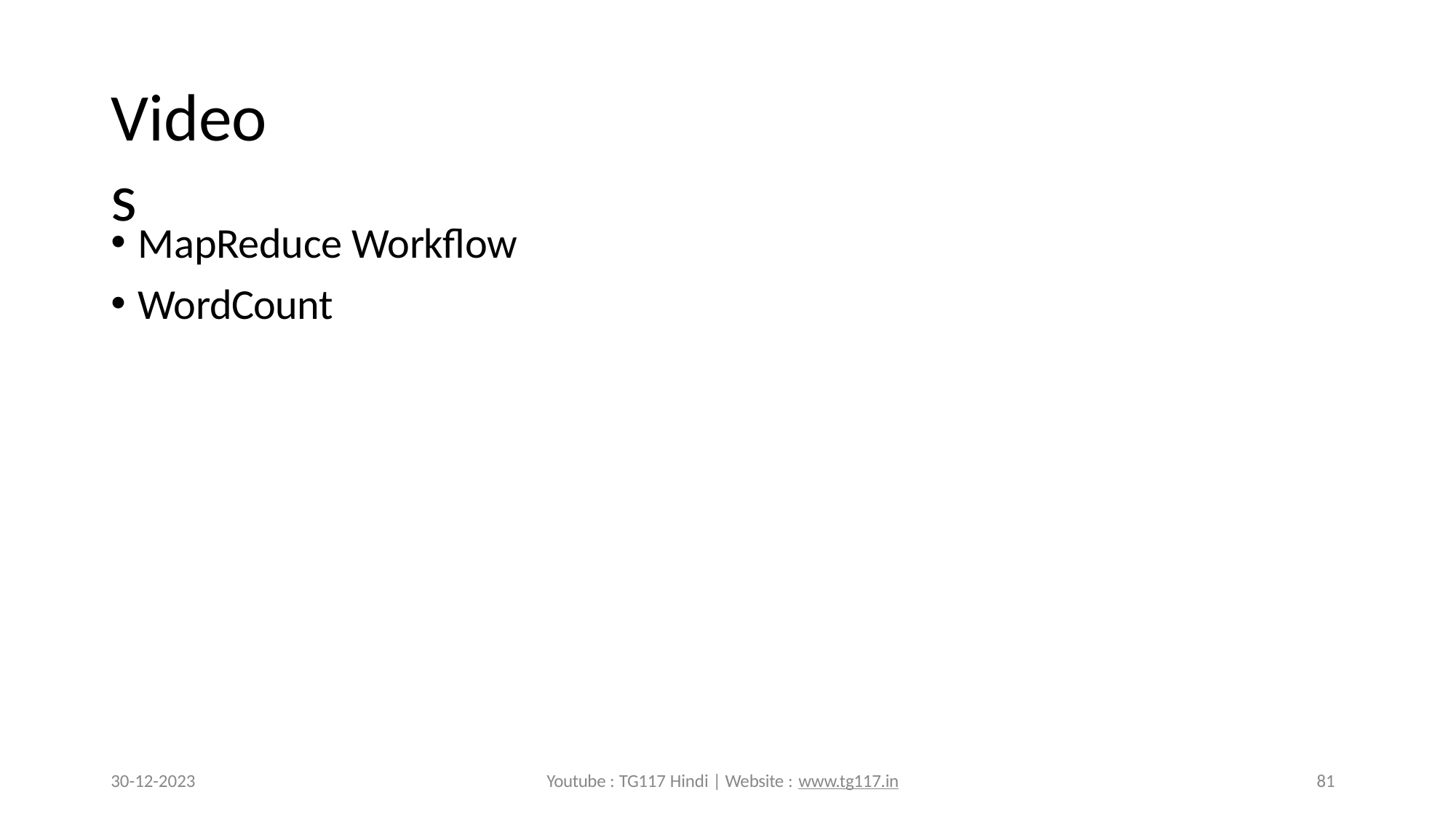

# Videos
MapReduce Workflow
WordCount
30-12-2023
Youtube : TG117 Hindi | Website : www.tg117.in
81